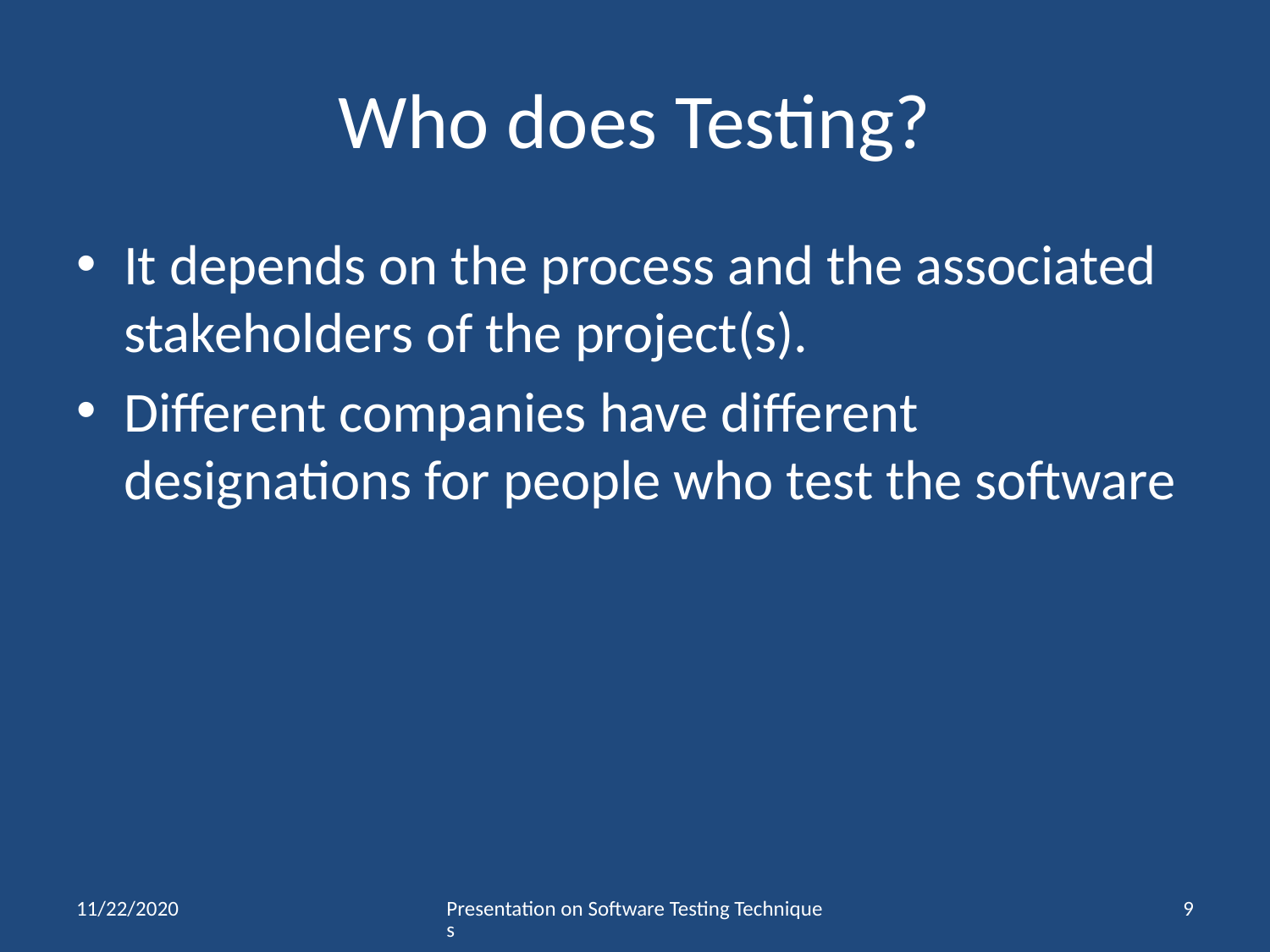

# Who does Testing?
It depends on the process and the associated stakeholders of the project(s).
Different companies have different designations for people who test the software

11/22/2020
Presentation on Software Testing Techniques
9